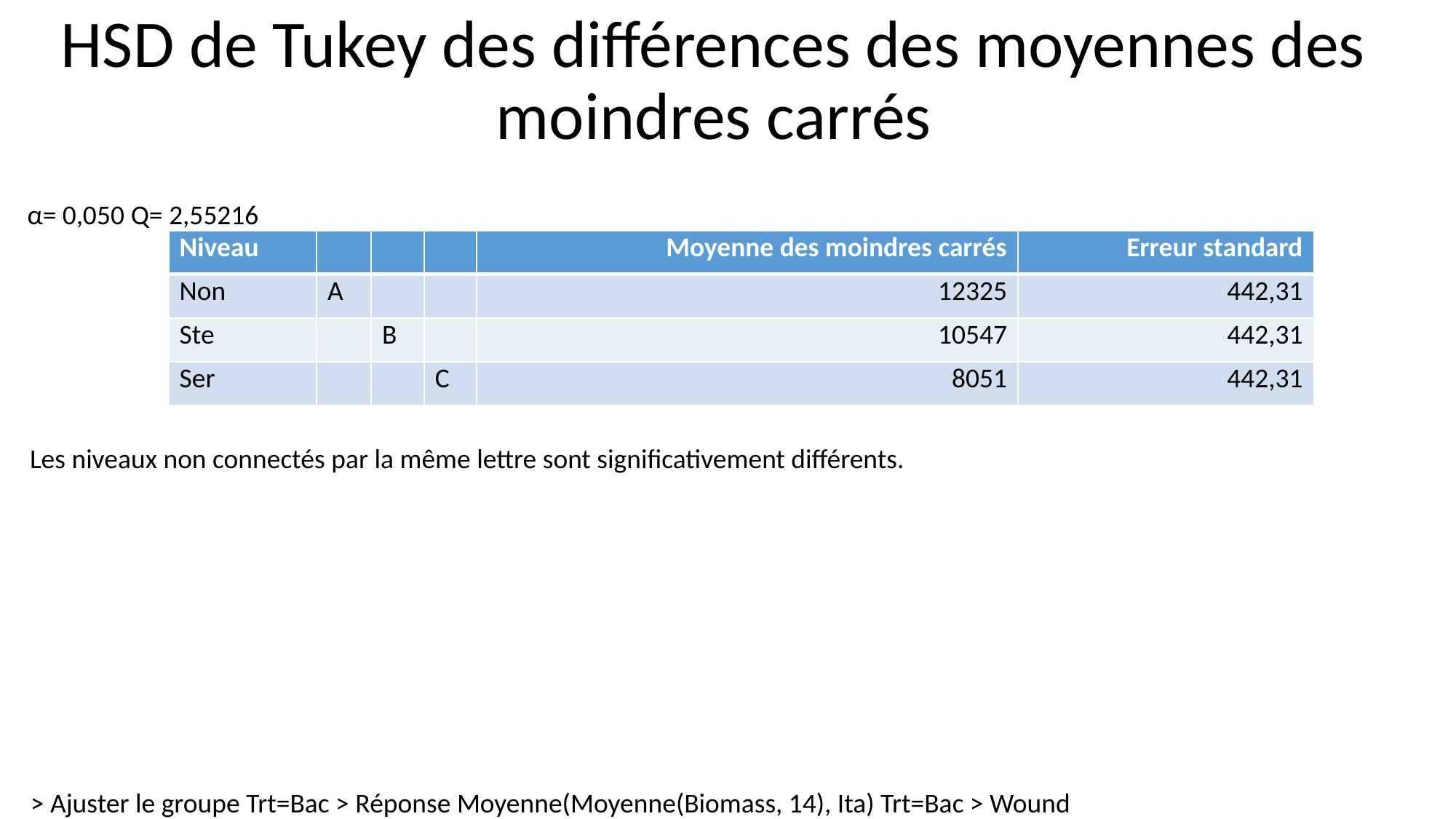

# HSD de Tukey des différences des moyennes des moindres carrés
α=
0,050
Q=
2,55216
| Niveau |  |  |  | Moyenne des moindres carrés | Erreur standard |
| --- | --- | --- | --- | --- | --- |
| Non | A |  |  | 12325 | 442,31 |
| Ste |  | B |  | 10547 | 442,31 |
| Ser |  |  | C | 8051 | 442,31 |
Les niveaux non connectés par la même lettre sont significativement différents.
> Ajuster le groupe Trt=Bac > Réponse Moyenne(Moyenne(Biomass, 14), Ita) Trt=Bac > Wound